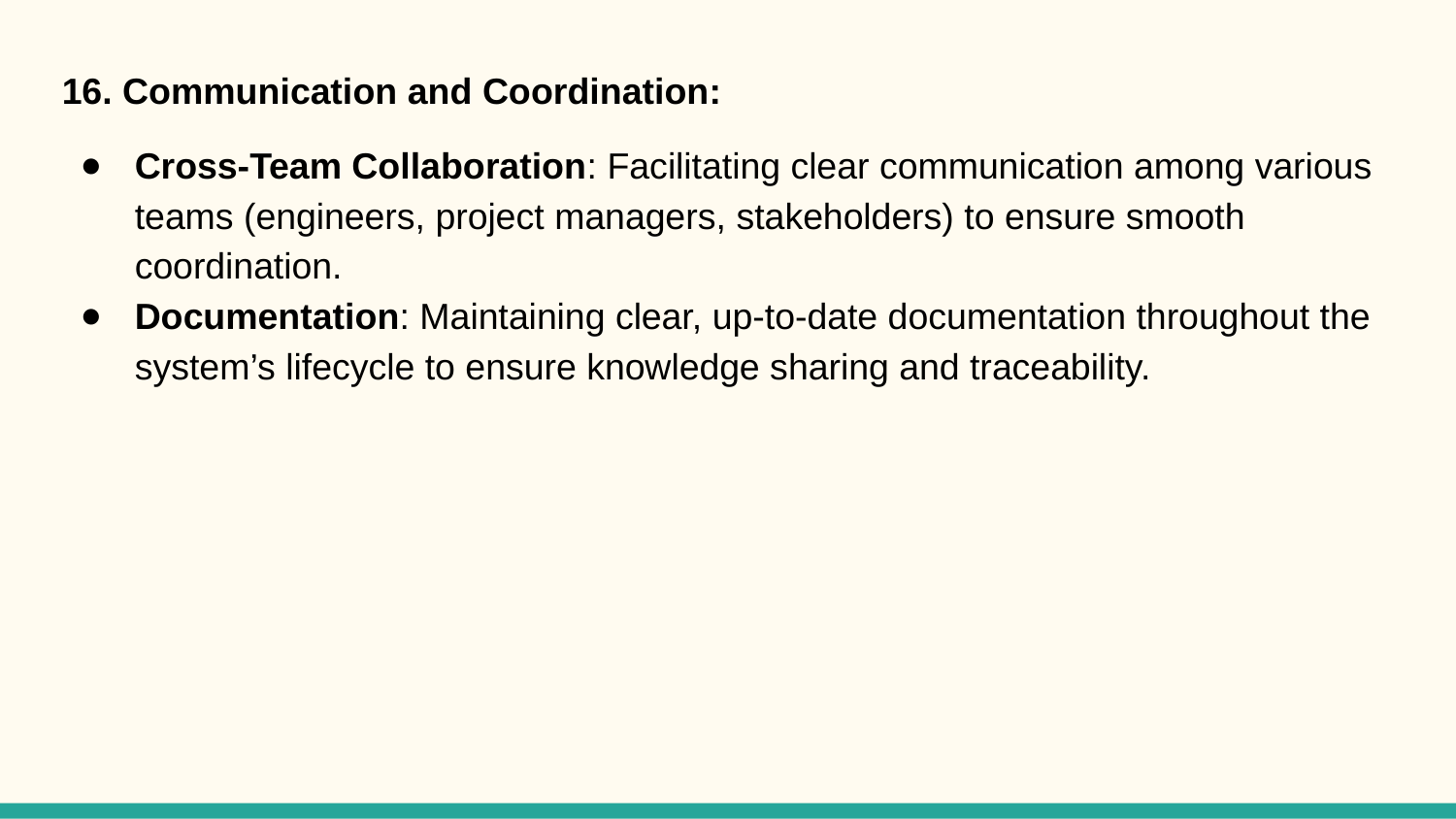

16. Communication and Coordination:
Cross-Team Collaboration: Facilitating clear communication among various teams (engineers, project managers, stakeholders) to ensure smooth coordination.
Documentation: Maintaining clear, up-to-date documentation throughout the system’s lifecycle to ensure knowledge sharing and traceability.